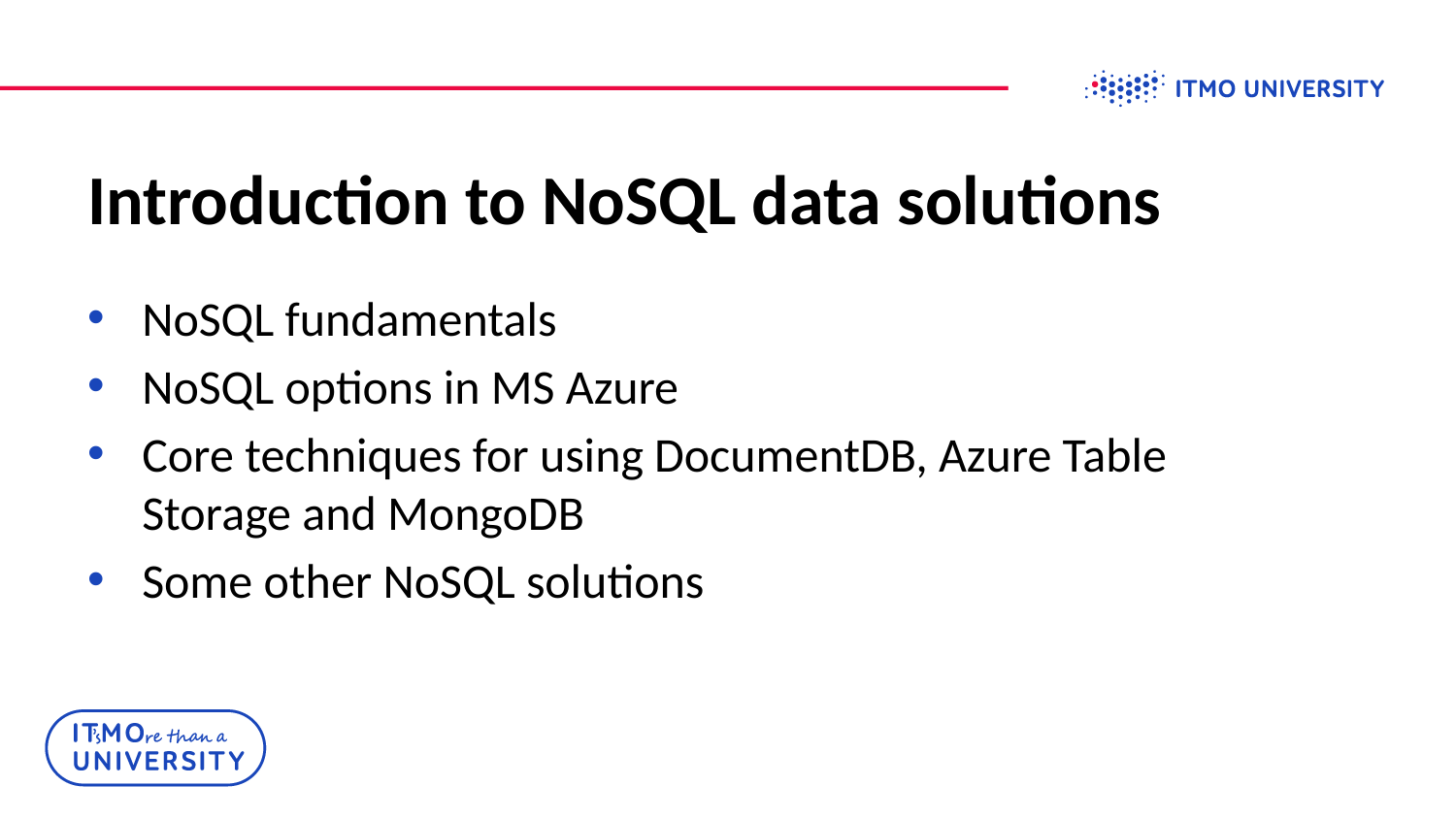

International Students and Scholars Rock
# Introduction to NoSQL data solutions
NoSQL fundamentals
NoSQL options in MS Azure
Core techniques for using DocumentDB, Azure Table Storage and MongoDB
Some other NoSQL solutions